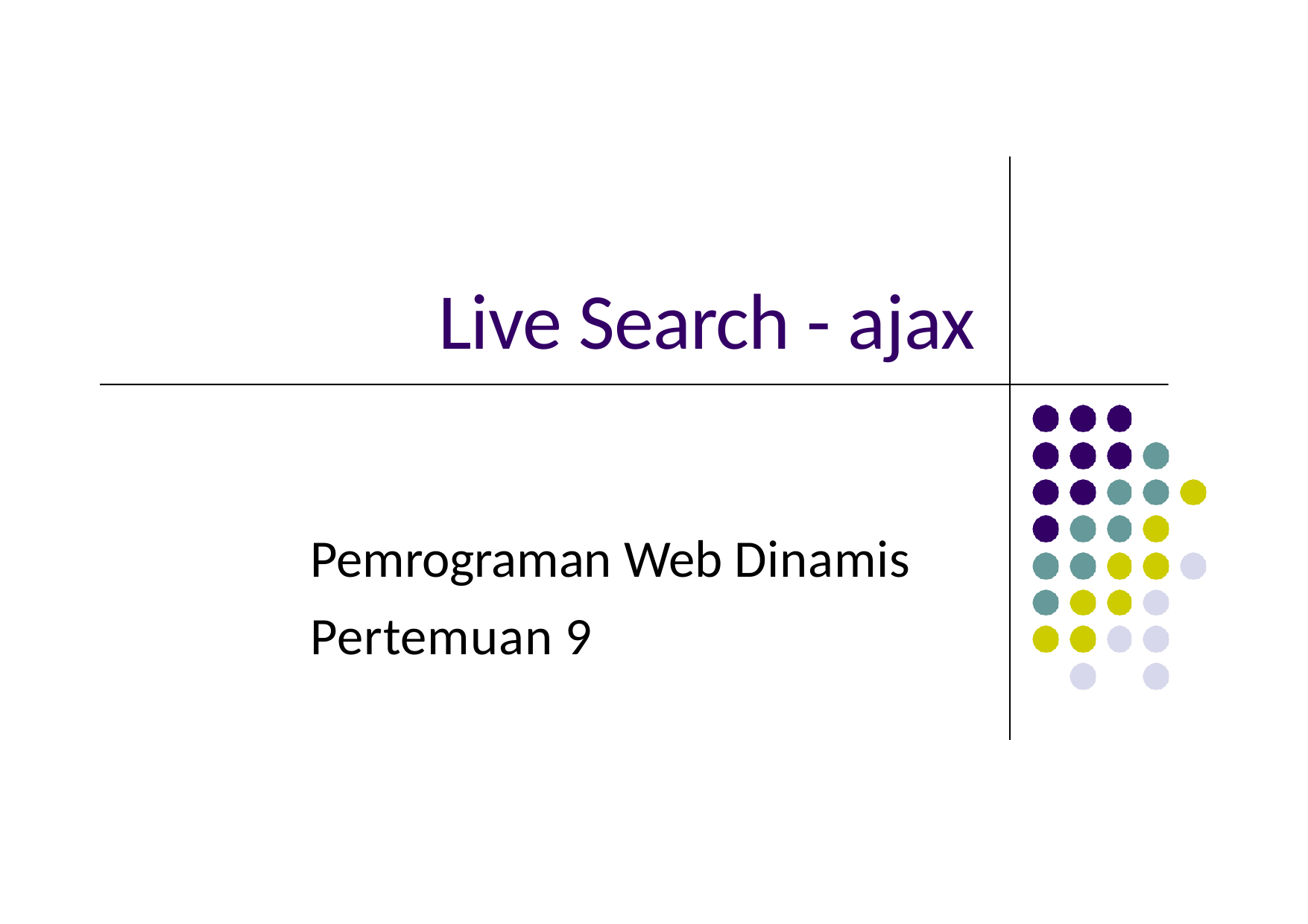

# Live Search - ajax

Pemrograman Web Dinamis
Pertemuan 9